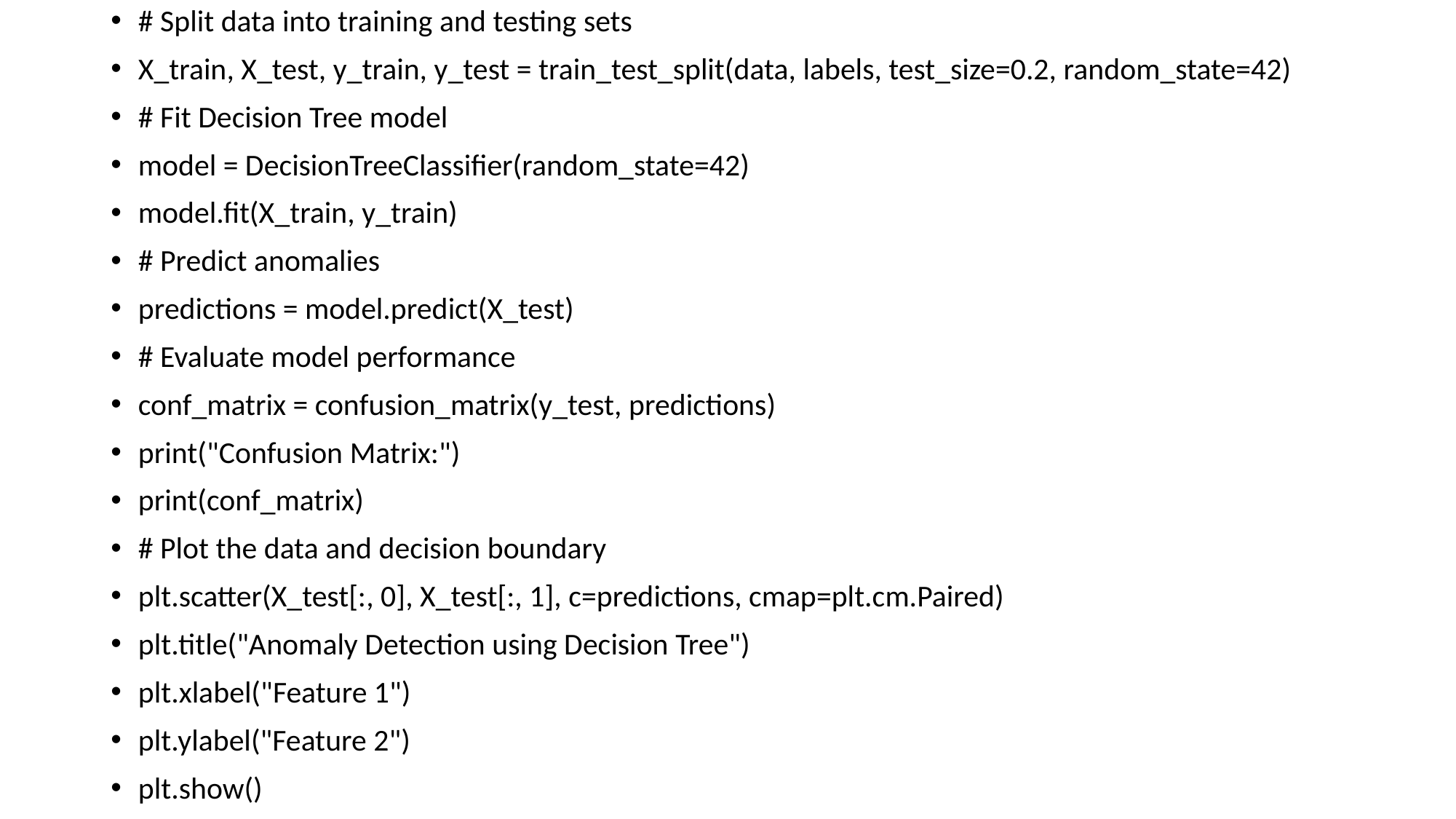

# Split data into training and testing sets
X_train, X_test, y_train, y_test = train_test_split(data, labels, test_size=0.2, random_state=42)
# Fit Decision Tree model
model = DecisionTreeClassifier(random_state=42)
model.fit(X_train, y_train)
# Predict anomalies
predictions = model.predict(X_test)
# Evaluate model performance
conf_matrix = confusion_matrix(y_test, predictions)
print("Confusion Matrix:")
print(conf_matrix)
# Plot the data and decision boundary
plt.scatter(X_test[:, 0], X_test[:, 1], c=predictions, cmap=plt.cm.Paired)
plt.title("Anomaly Detection using Decision Tree")
plt.xlabel("Feature 1")
plt.ylabel("Feature 2")
plt.show()